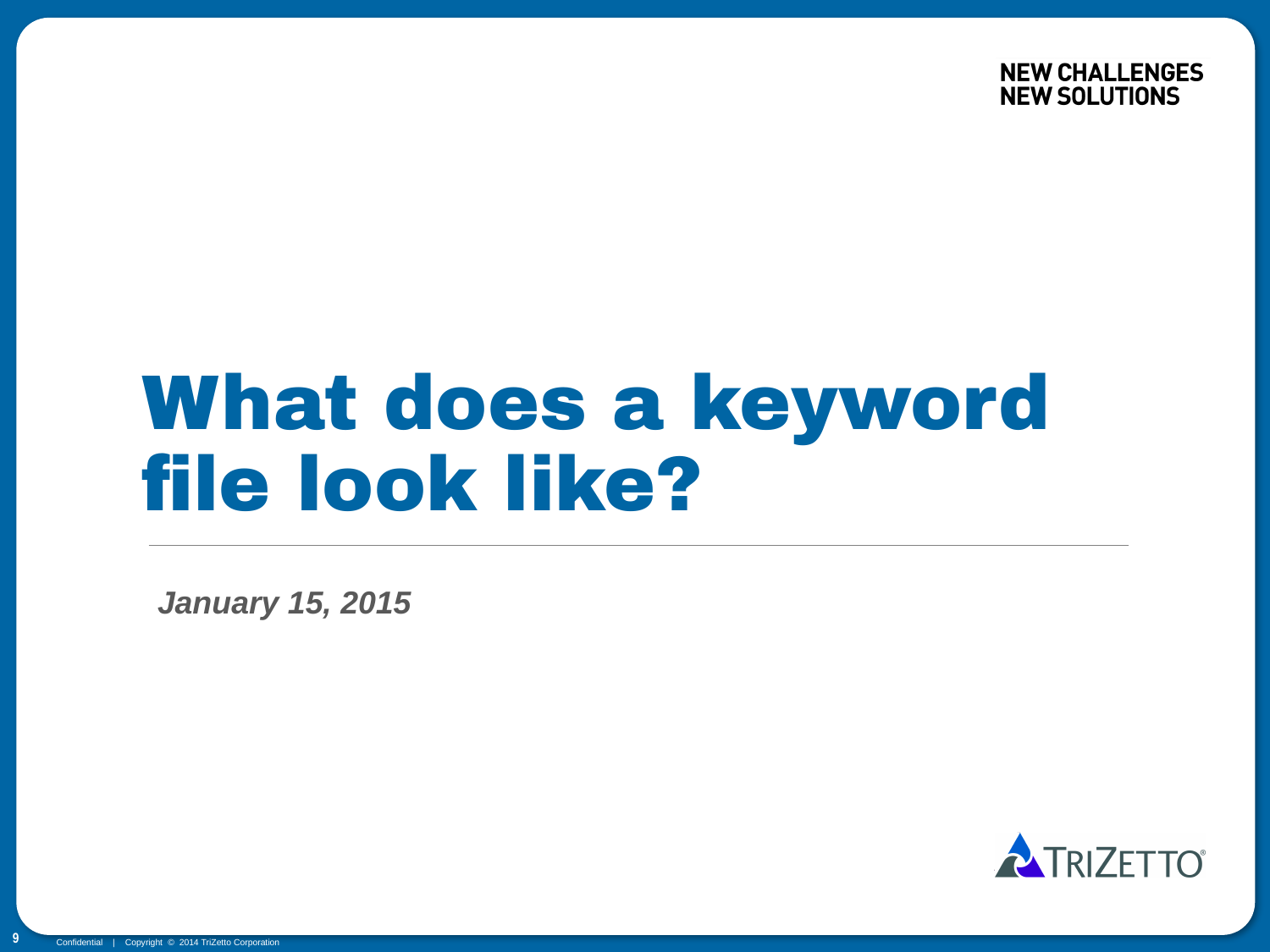

# What does a keyword file look like?

January 15, 2015